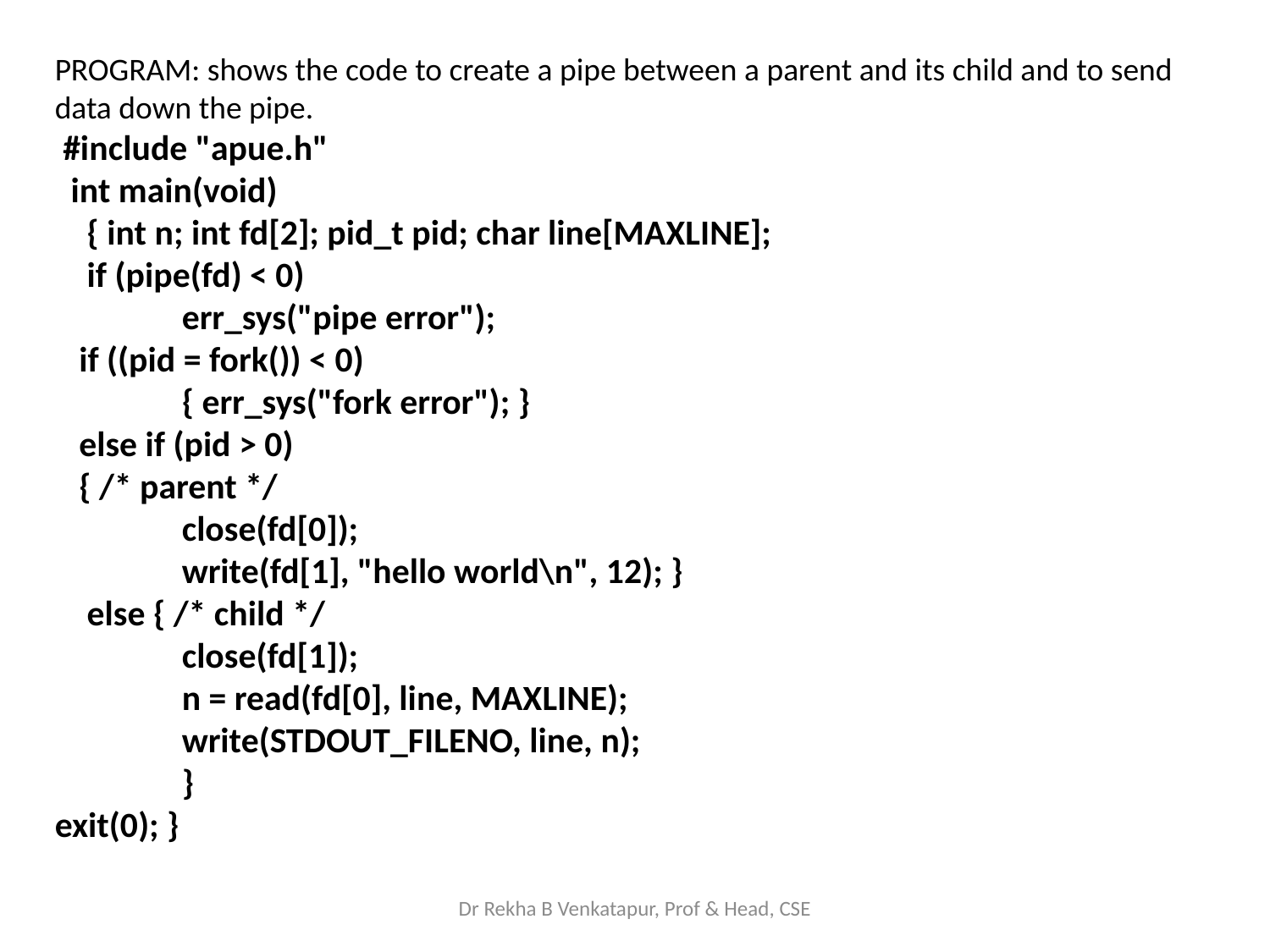

PROGRAM: shows the code to create a pipe between a parent and its child and to send data down the pipe.
 #include "apue.h"
  int main(void)
    { int n; int fd[2]; pid_t pid; char line[MAXLINE];
    if (pipe(fd) < 0)
	err_sys("pipe error");
   if ((pid = fork()) < 0)
 	{ err_sys("fork error"); }
   else if (pid > 0)
   { /* parent */
	close(fd[0]);
	write(fd[1], "hello world\n", 12); }
    else { /* child */
	close(fd[1]);
 	n = read(fd[0], line, MAXLINE);
	write(STDOUT_FILENO, line, n);
	}
exit(0); }
Dr Rekha B Venkatapur, Prof & Head, CSE